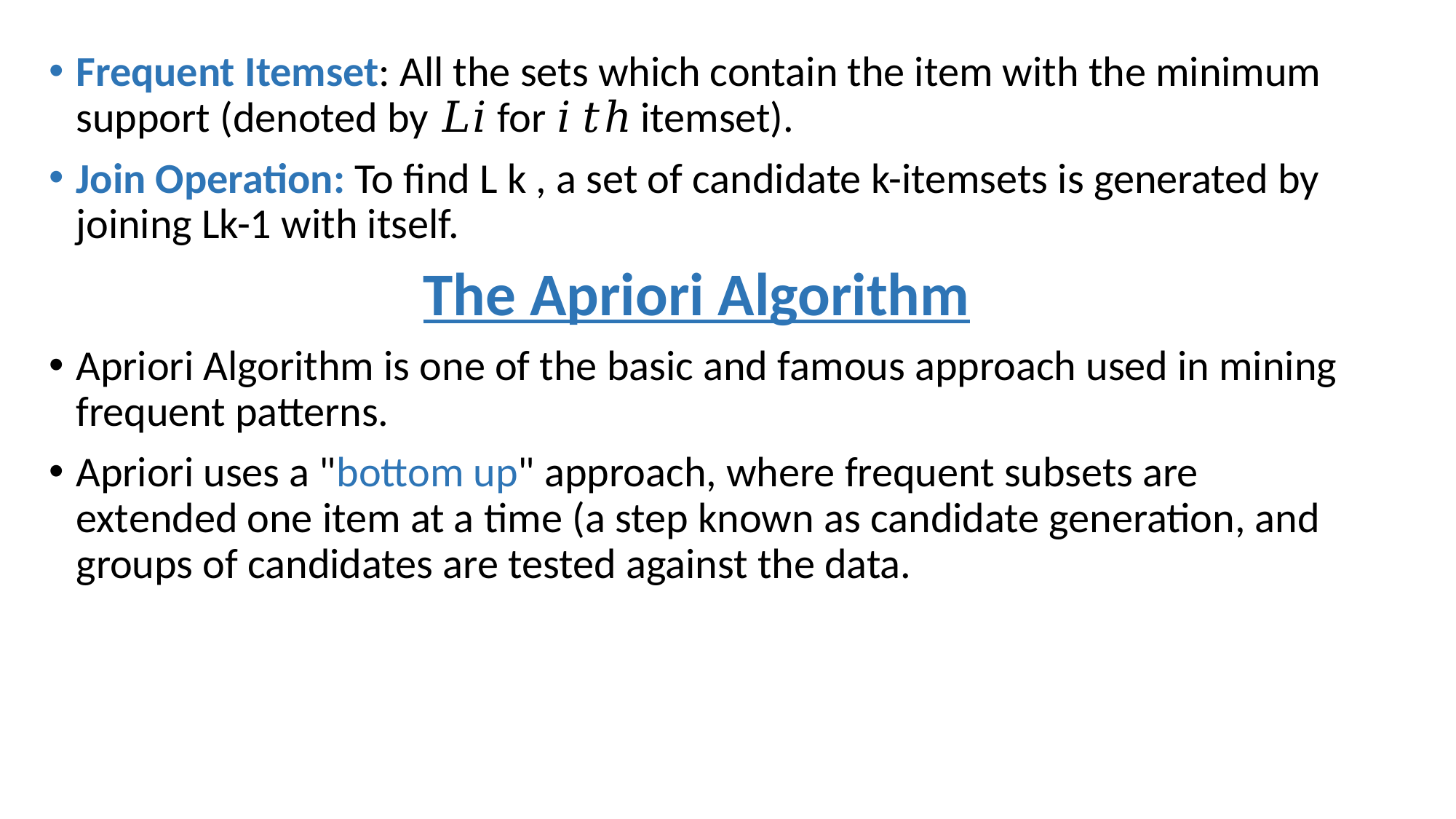

Frequent Itemset: All the sets which contain the item with the minimum support (denoted by 𝐿𝑖 for 𝑖 𝑡ℎ itemset).
Join Operation: To find L k , a set of candidate k-itemsets is generated by joining Lk-1 with itself.
The Apriori Algorithm
Apriori Algorithm is one of the basic and famous approach used in mining frequent patterns.
Apriori uses a "bottom up" approach, where frequent subsets are extended one item at a time (a step known as candidate generation, and groups of candidates are tested against the data.